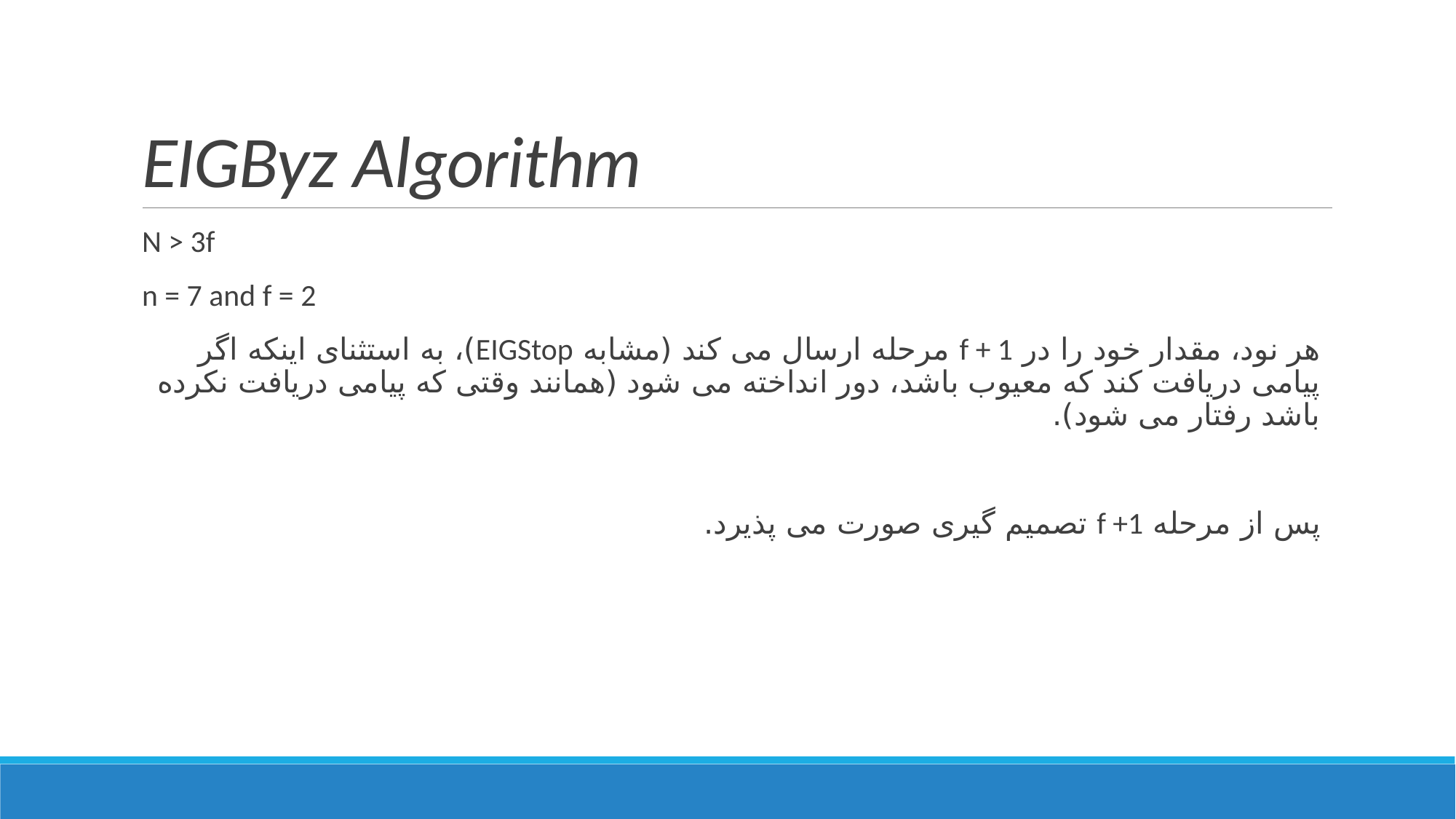

# EIGByz Algorithm
N > 3f
n = 7 and f = 2
هر نود، مقدار خود را در f + 1 مرحله ارسال می کند (مشابه EIGStop)، به استثنای اینکه اگر پیامی دریافت کند که معیوب باشد، دور انداخته می شود (همانند وقتی که پیامی دریافت نکرده باشد رفتار می شود).

پس از مرحله f +1 تصمیم گیری صورت می پذیرد.